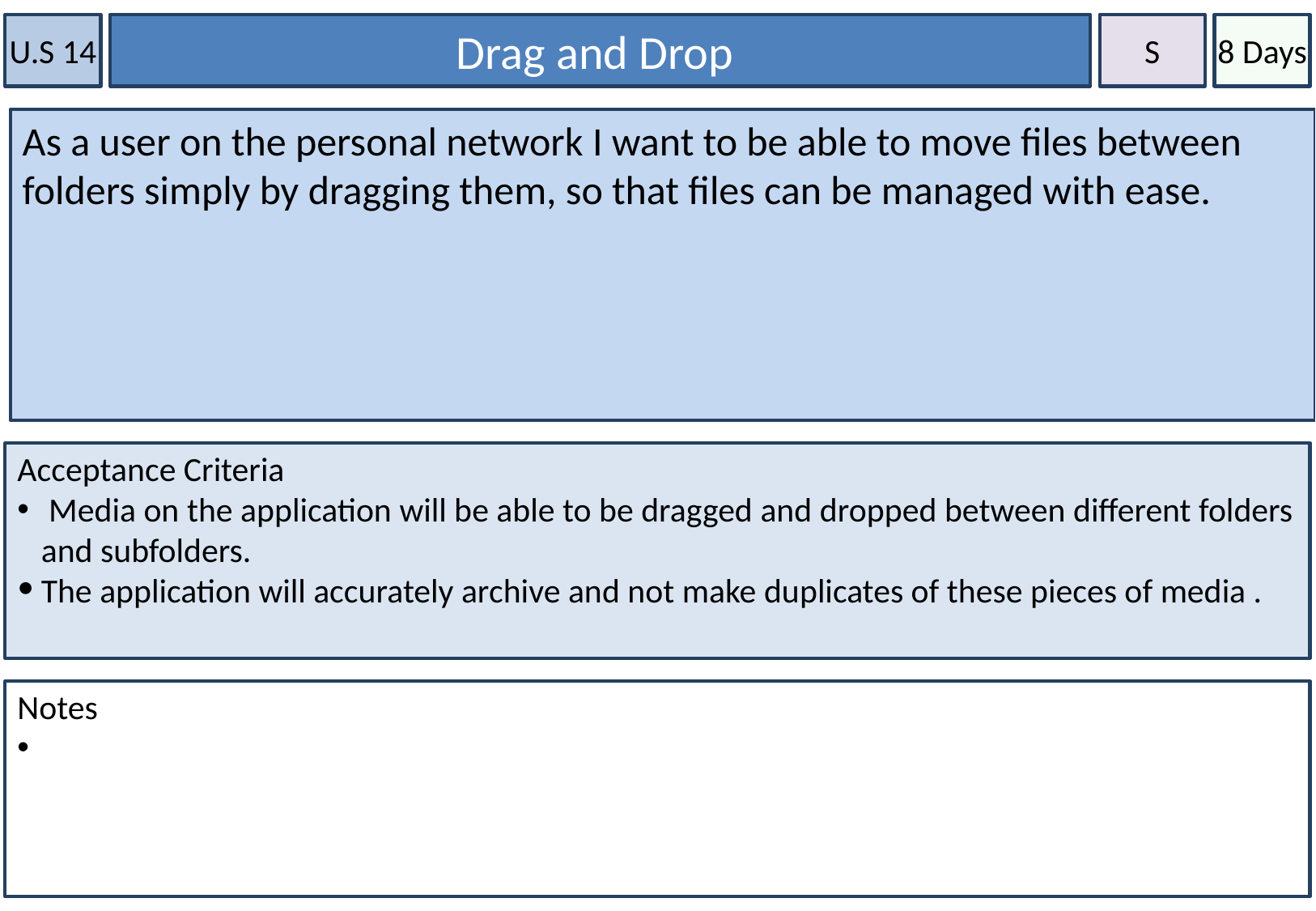

U.S 14
Drag and Drop
S
8 Days
As a user on the personal network I want to be able to move files between folders simply by dragging them, so that files can be managed with ease.
Acceptance Criteria
 Media on the application will be able to be dragged and dropped between different folders and subfolders.
The application will accurately archive and not make duplicates of these pieces of media .
Notes